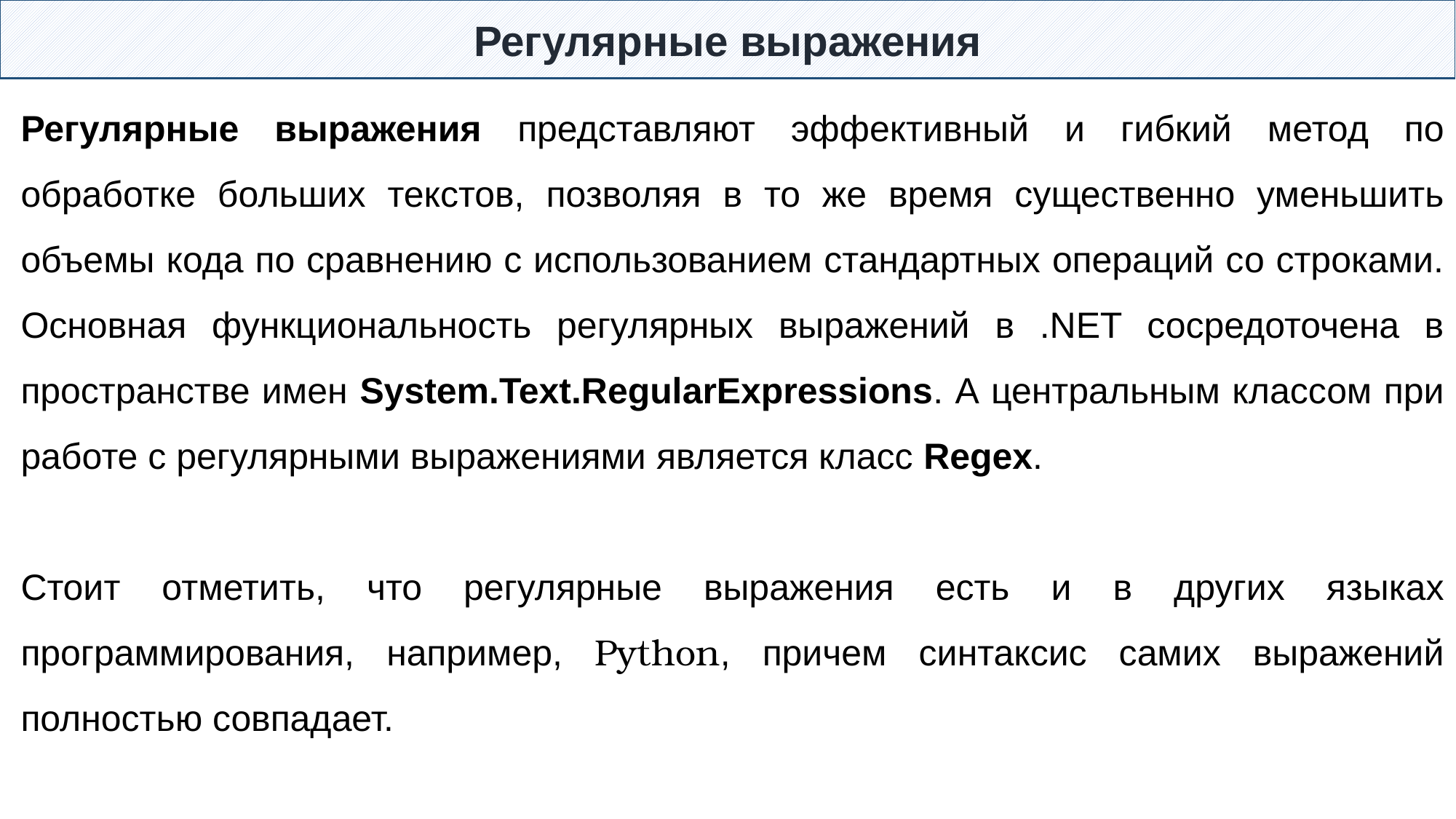

Регулярные выражения
Регулярные выражения представляют эффективный и гибкий метод по обработке больших текстов, позволяя в то же время существенно уменьшить объемы кода по сравнению с использованием стандартных операций со строками. Основная функциональность регулярных выражений в .NET сосредоточена в пространстве имен System.Text.RegularExpressions. А центральным классом при работе с регулярными выражениями является класс Regex.

Стоит отметить, что регулярные выражения есть и в других языках программирования, например, Python, причем синтаксис самих выражений полностью совпадает.